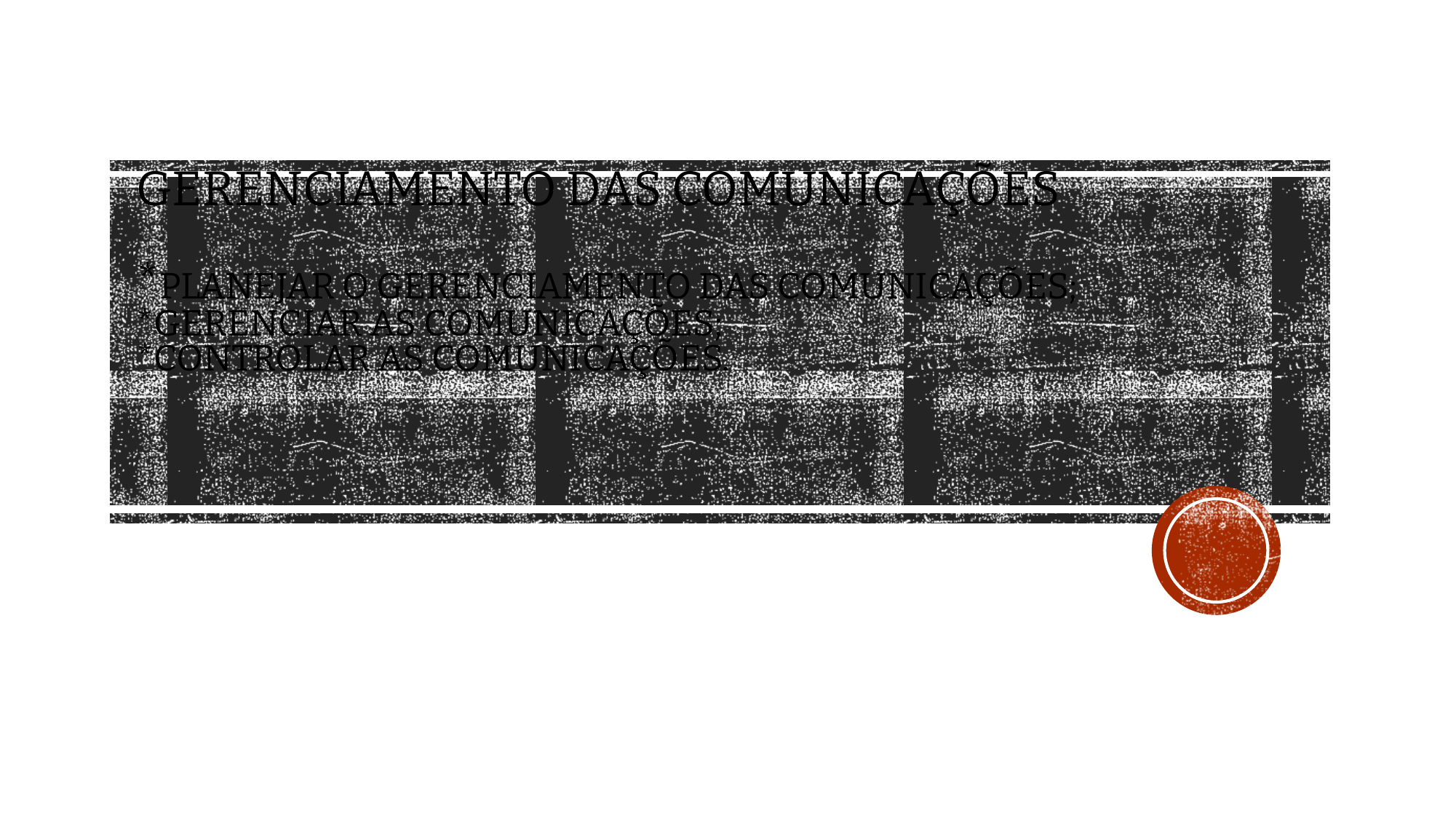

# Gerenciamento das comunicações *planejar o gerenciamento das comunicações; *gerenciar as comunicações; *controlar as comunicações.